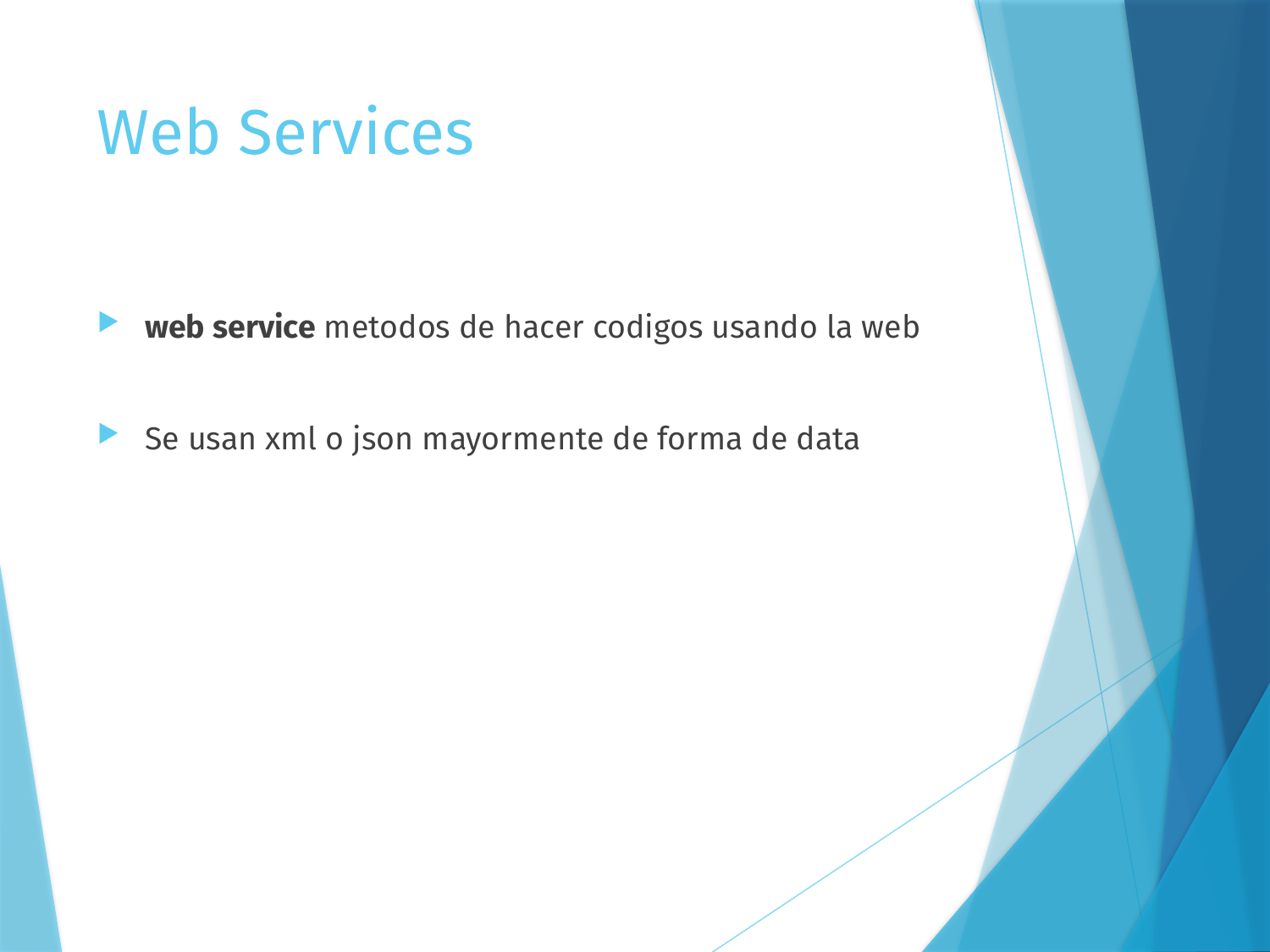

# Web Services
web service metodos de hacer codigos usando la web

Se usan xml o json mayormente de forma de data